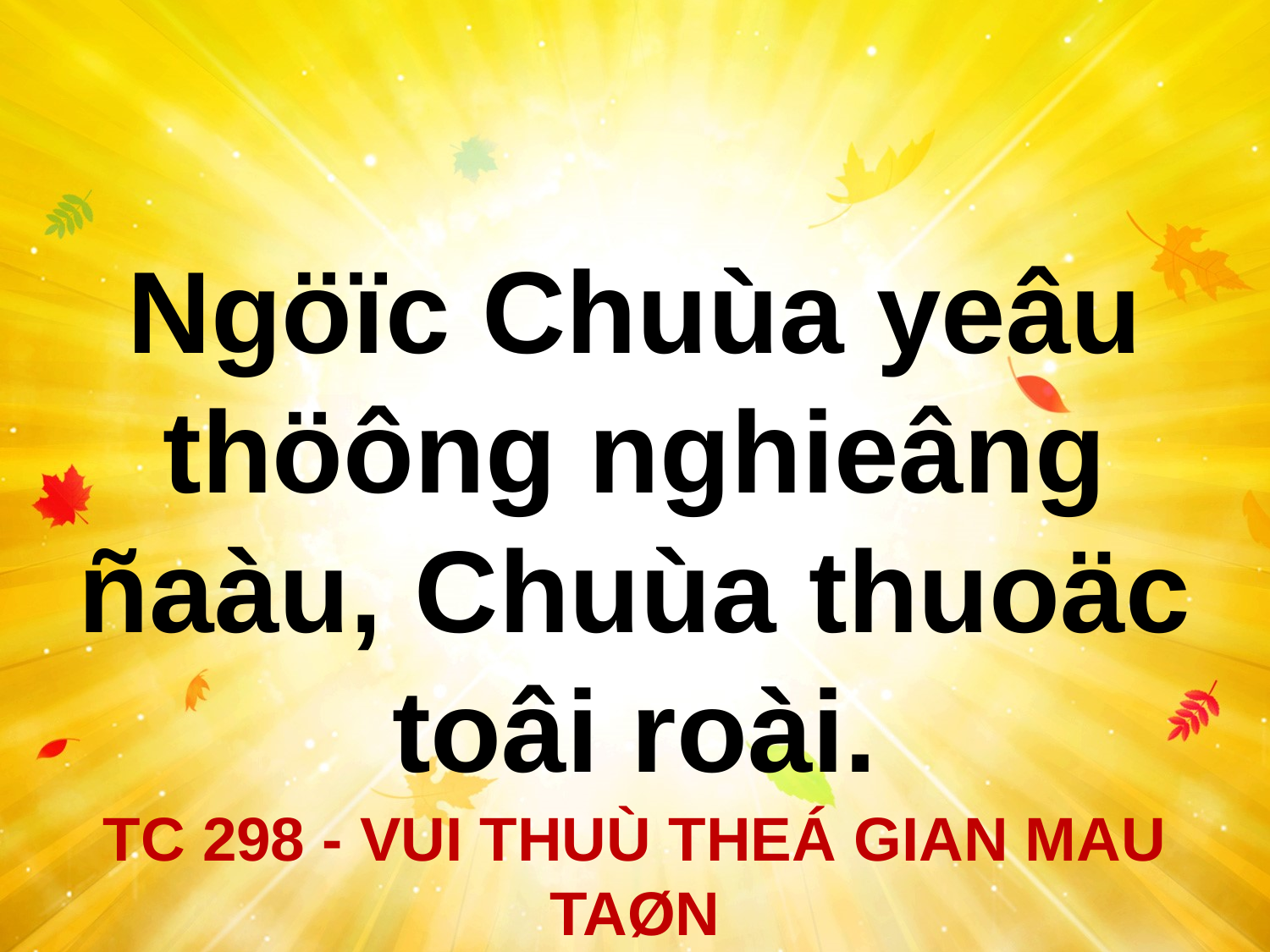

Ngöïc Chuùa yeâu thöông nghieâng ñaàu, Chuùa thuoäc toâi roài.
TC 298 - VUI THUÙ THEÁ GIAN MAU TAØN